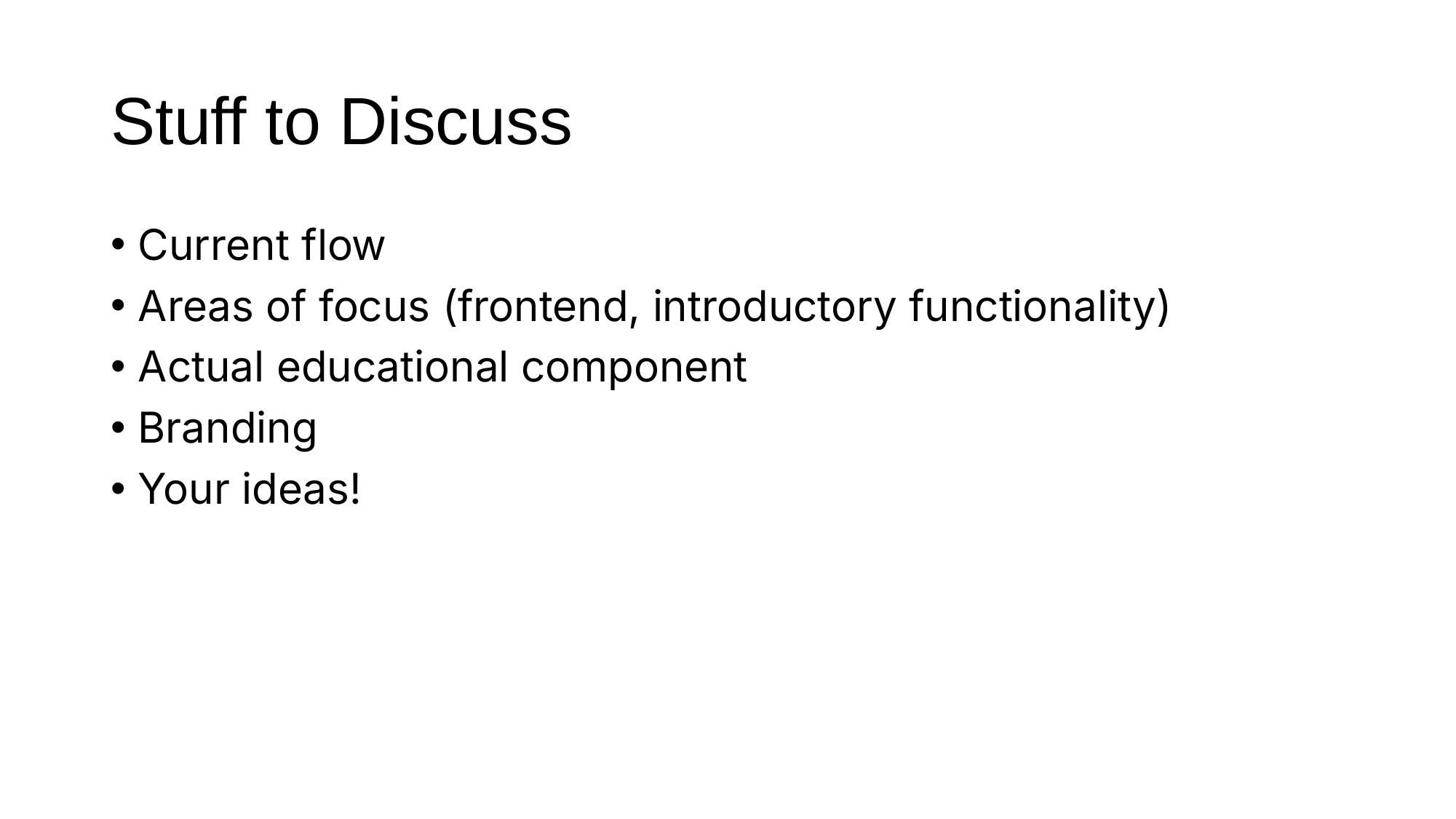

# Stuff to Discuss
Current flow
Areas of focus (frontend, introductory functionality)
Actual educational component
Branding
Your ideas!